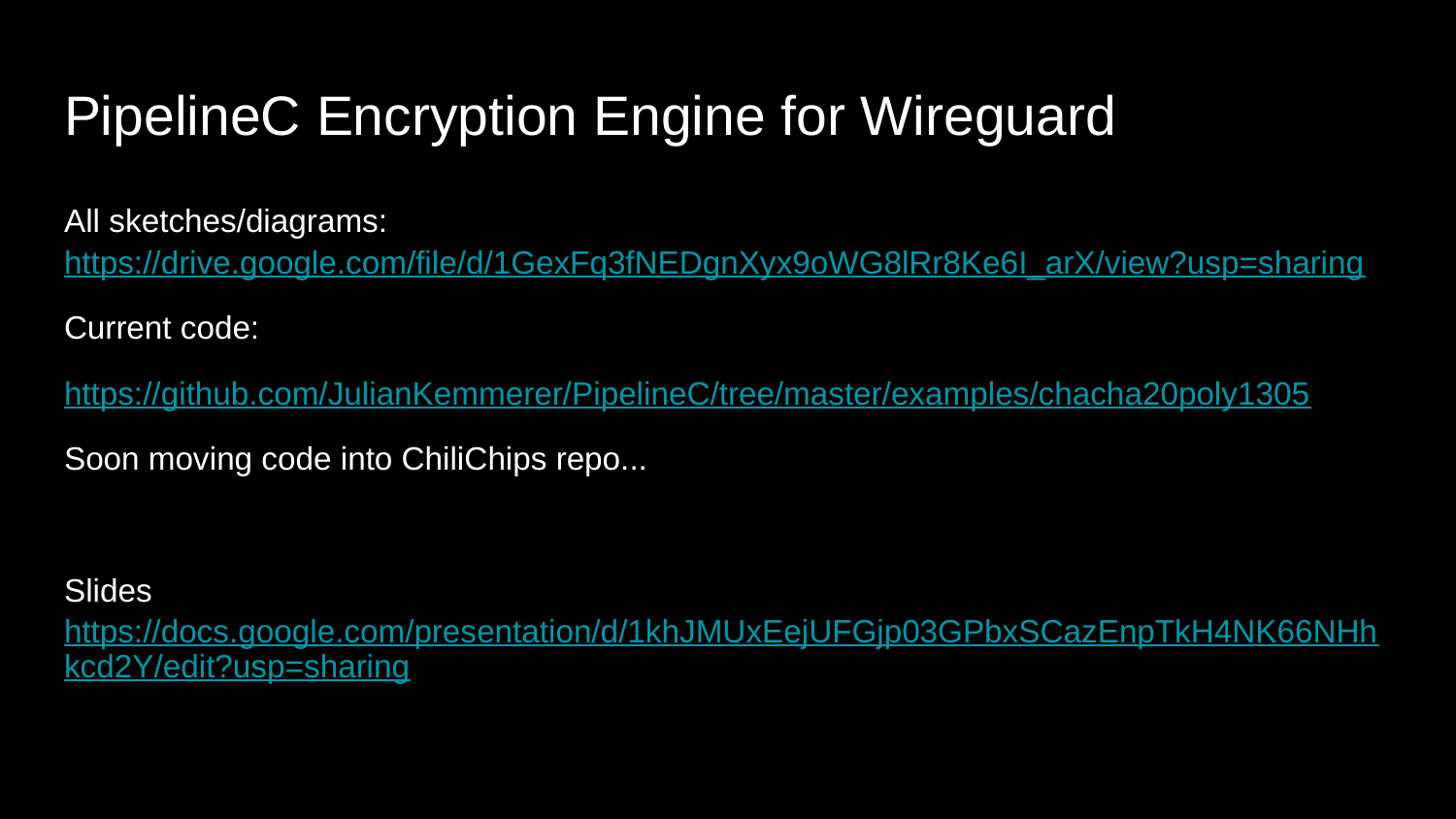

# PipelineC Encryption Engine for Wireguard
All sketches/diagrams: https://drive.google.com/file/d/1GexFq3fNEDgnXyx9oWG8lRr8Ke6I_arX/view?usp=sharing
Current code:
https://github.com/JulianKemmerer/PipelineC/tree/master/examples/chacha20poly1305
Soon moving code into ChiliChips repo...

Slides https://docs.google.com/presentation/d/1khJMUxEejUFGjp03GPbxSCazEnpTkH4NK66NHhkcd2Y/edit?usp=sharing